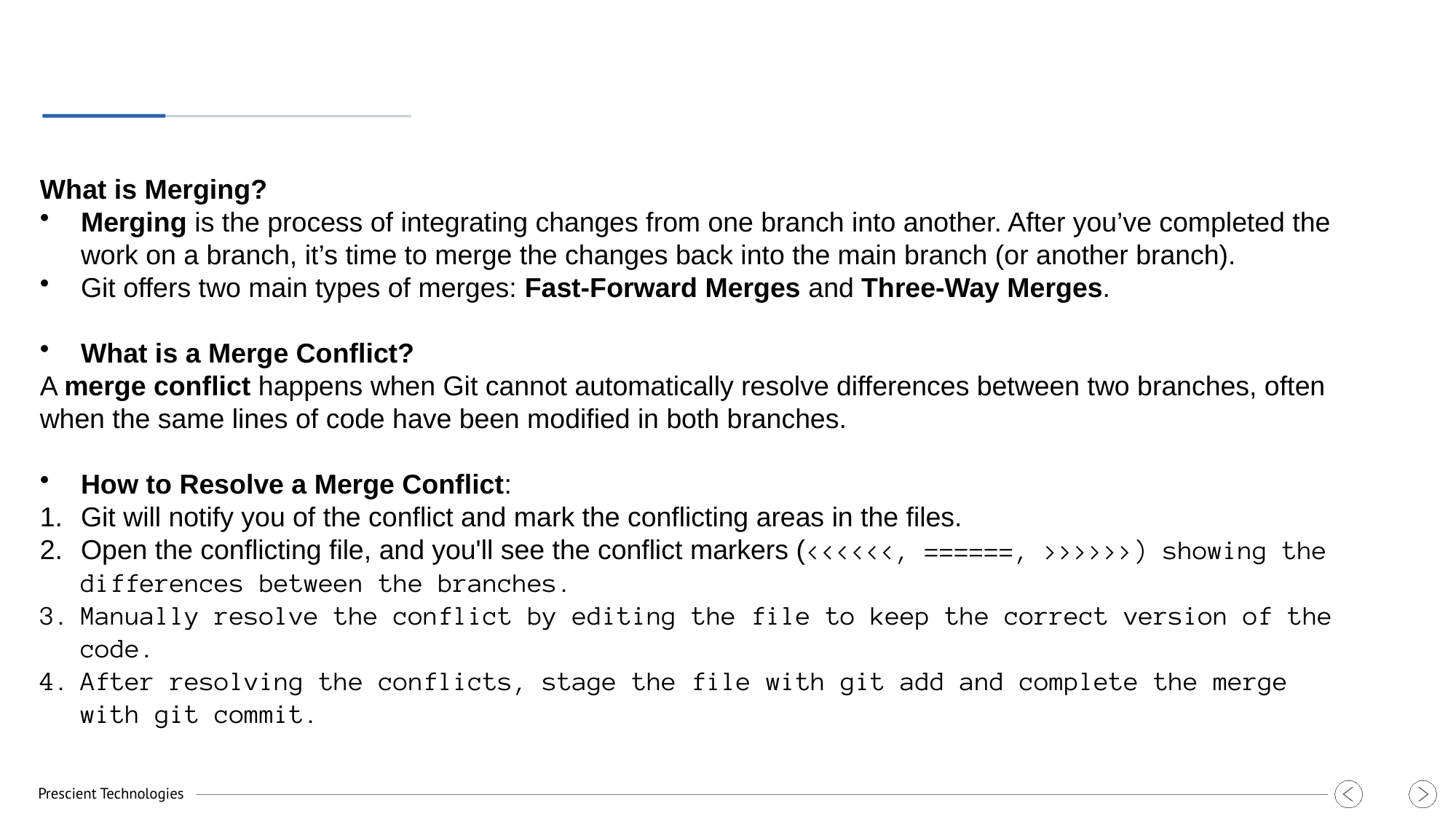

# What is Merging?
Merging is the process of integrating changes from one branch into another. After you’ve completed the work on a branch, it’s time to merge the changes back into the main branch (or another branch).
Git offers two main types of merges: Fast-Forward Merges and Three-Way Merges.

What is a Merge Conflict?
A merge conflict happens when Git cannot automatically resolve differences between two branches, often when the same lines of code have been modified in both branches.

How to Resolve a Merge Conflict:
Git will notify you of the conflict and mark the conflicting areas in the files.
Open the conflicting file, and you'll see the conflict markers (<<<<<<, ======, >>>>>>) showing the differences between the branches.
Manually resolve the conflict by editing the file to keep the correct version of the code.
After resolving the conflicts, stage the file with git add and complete the merge with git commit.